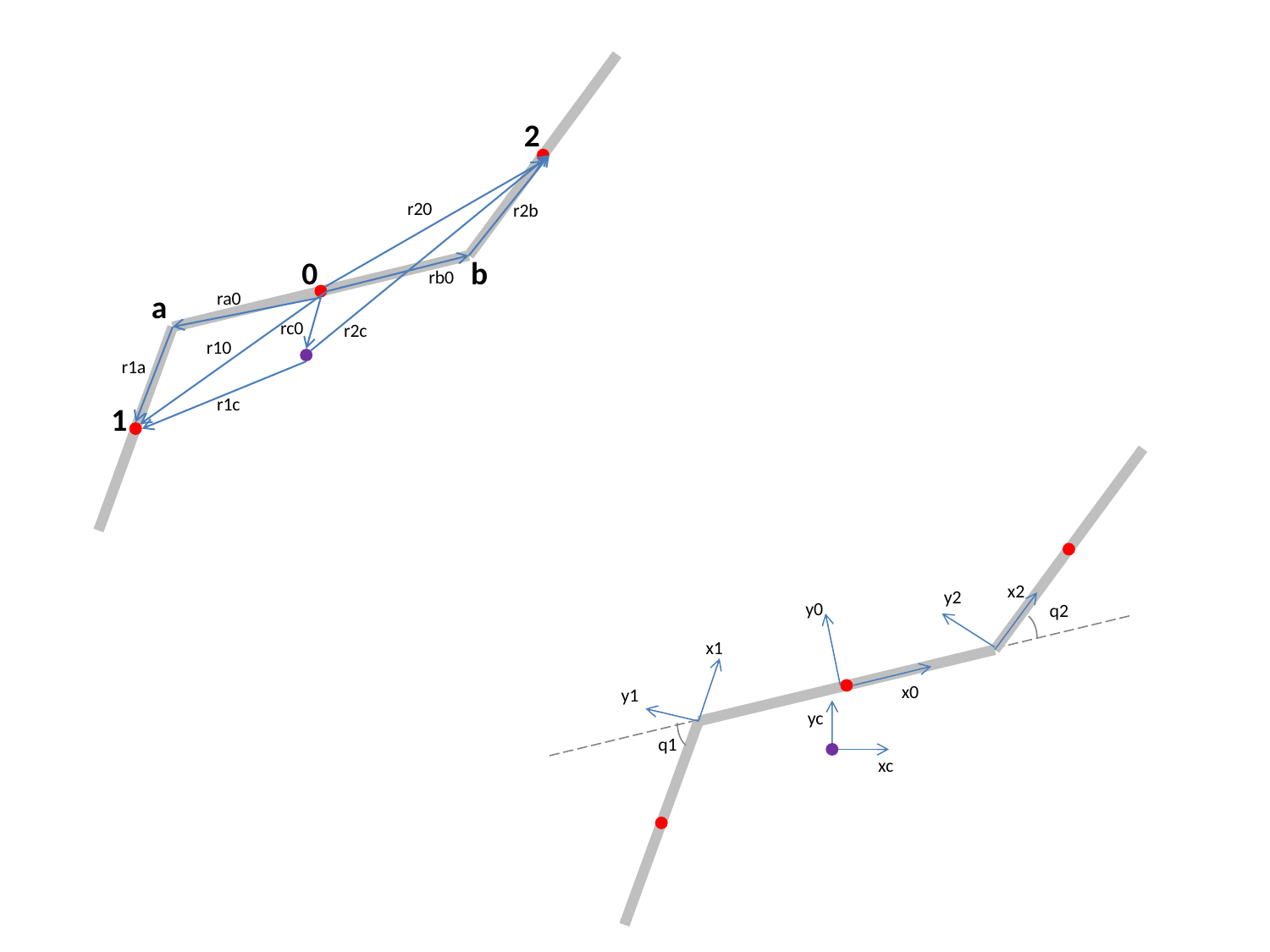

2

r20
r2b
0
b
rb0
a
ra0

rc0
r2c
r10
r1a

r1c
1

x2
y2
y0
q2

x1
x0
y1

yc
q1

xc